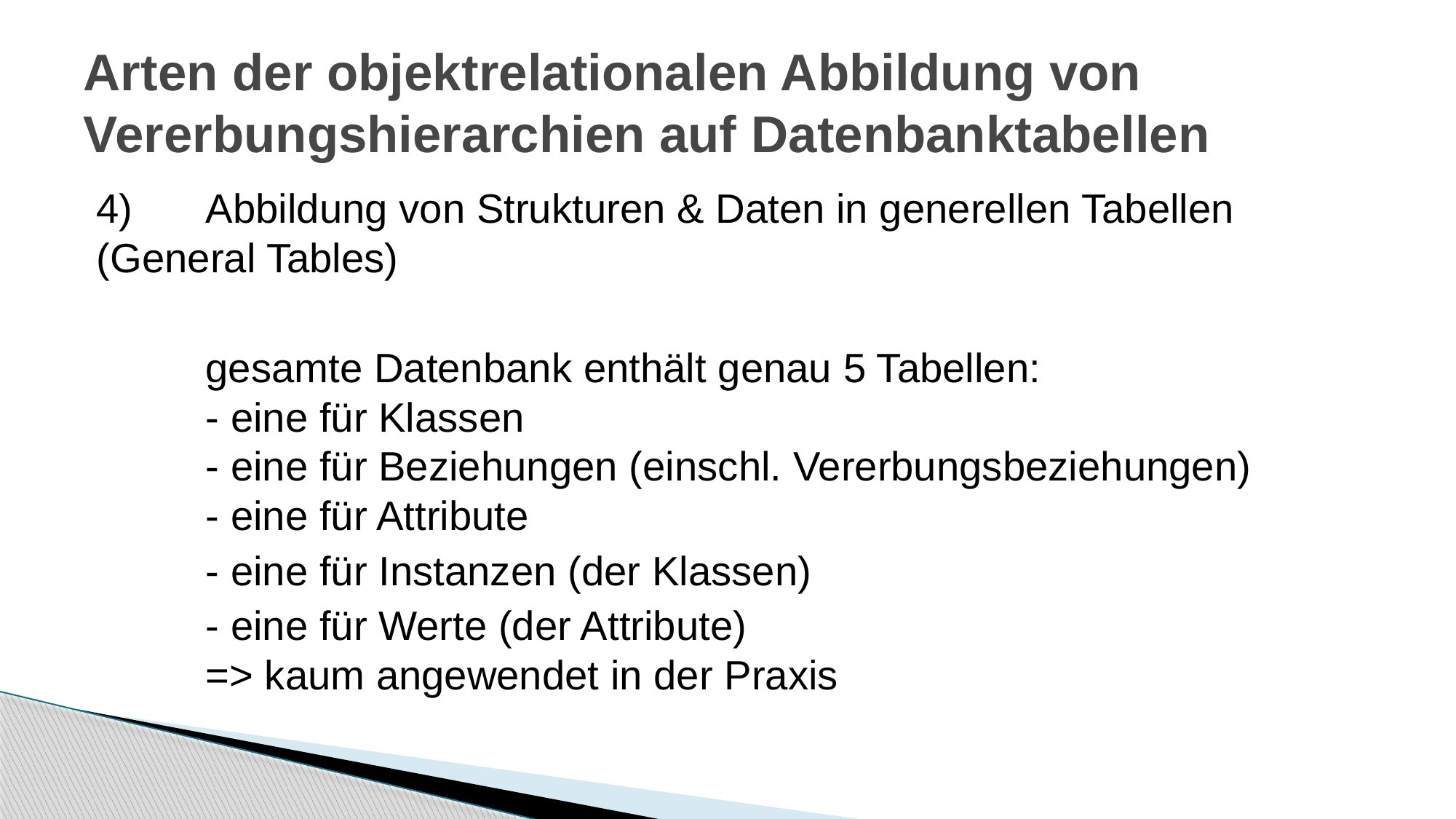

# Arten der objektrelationalen Abbildung von Vererbungshierarchien auf Datenbanktabellen
4) 	Abbildung von Strukturen & Daten in generellen Tabellen 	(General Tables)

	gesamte Datenbank enthält genau 5 Tabellen:
	- eine für Klassen
	- eine für Beziehungen (einschl. Vererbungsbeziehungen)
	- eine für Attribute
	- eine für Instanzen (der Klassen)
	- eine für Werte (der Attribute)
	=> kaum angewendet in der Praxis